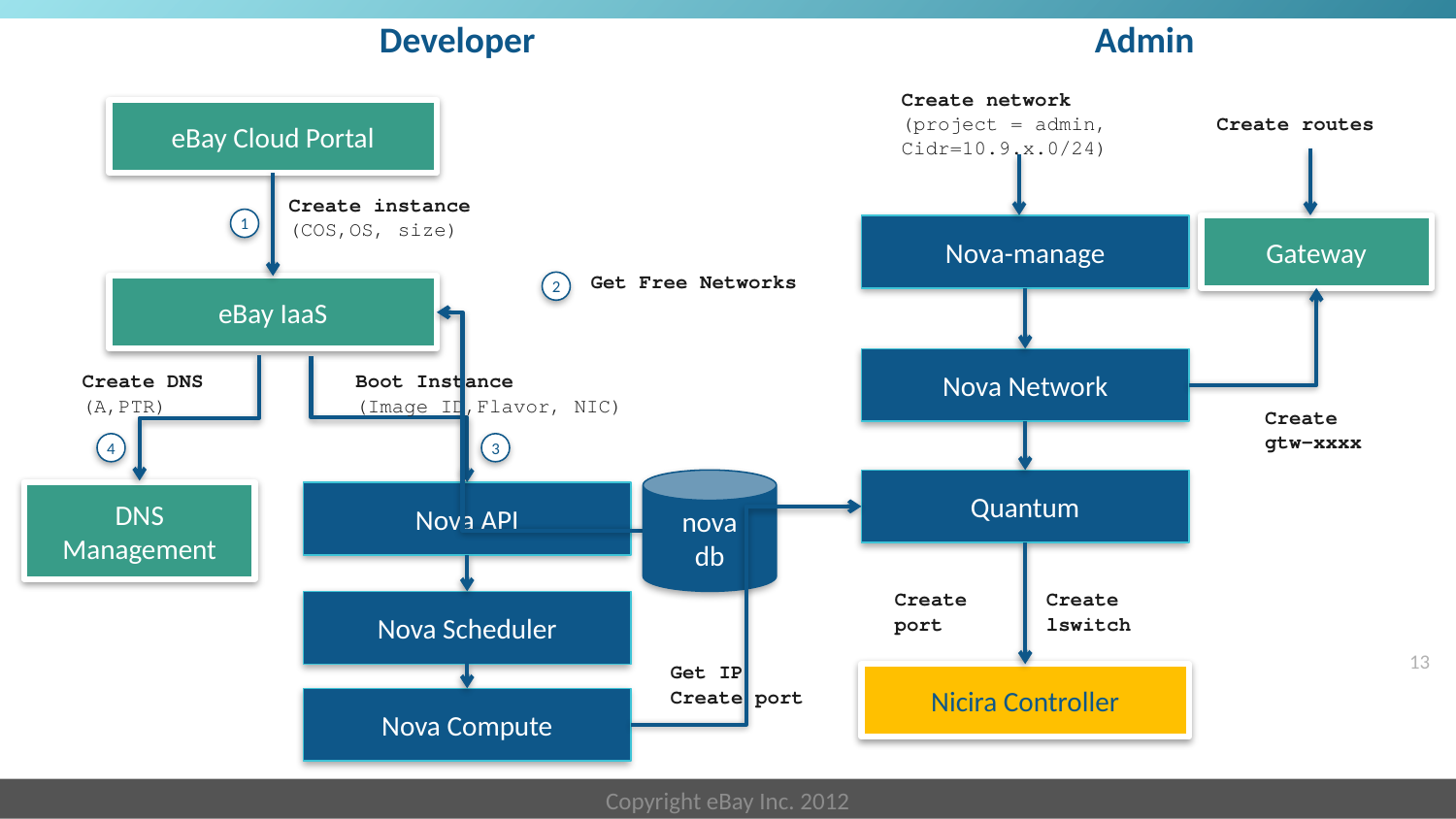

Developer
Admin
Create network
(project = admin,
Cidr=10.9.x.0/24)
eBay Cloud Portal
Create routes
Create instance
(COS,OS, size)
1
Nova-manage
Gateway
Get Free Networks
2
eBay IaaS
Nova Network
Create DNS
(A,PTR)
Boot Instance
(Image ID,Flavor, NIC)
Create
gtw-xxxx
4
3
nova
db
Quantum
DNS
Management
Nova API
Create
port
Create
lswitch
Nova Scheduler
13
Get IP
Create port
Nicira Controller
Nova Compute
Copyright eBay Inc. 2012